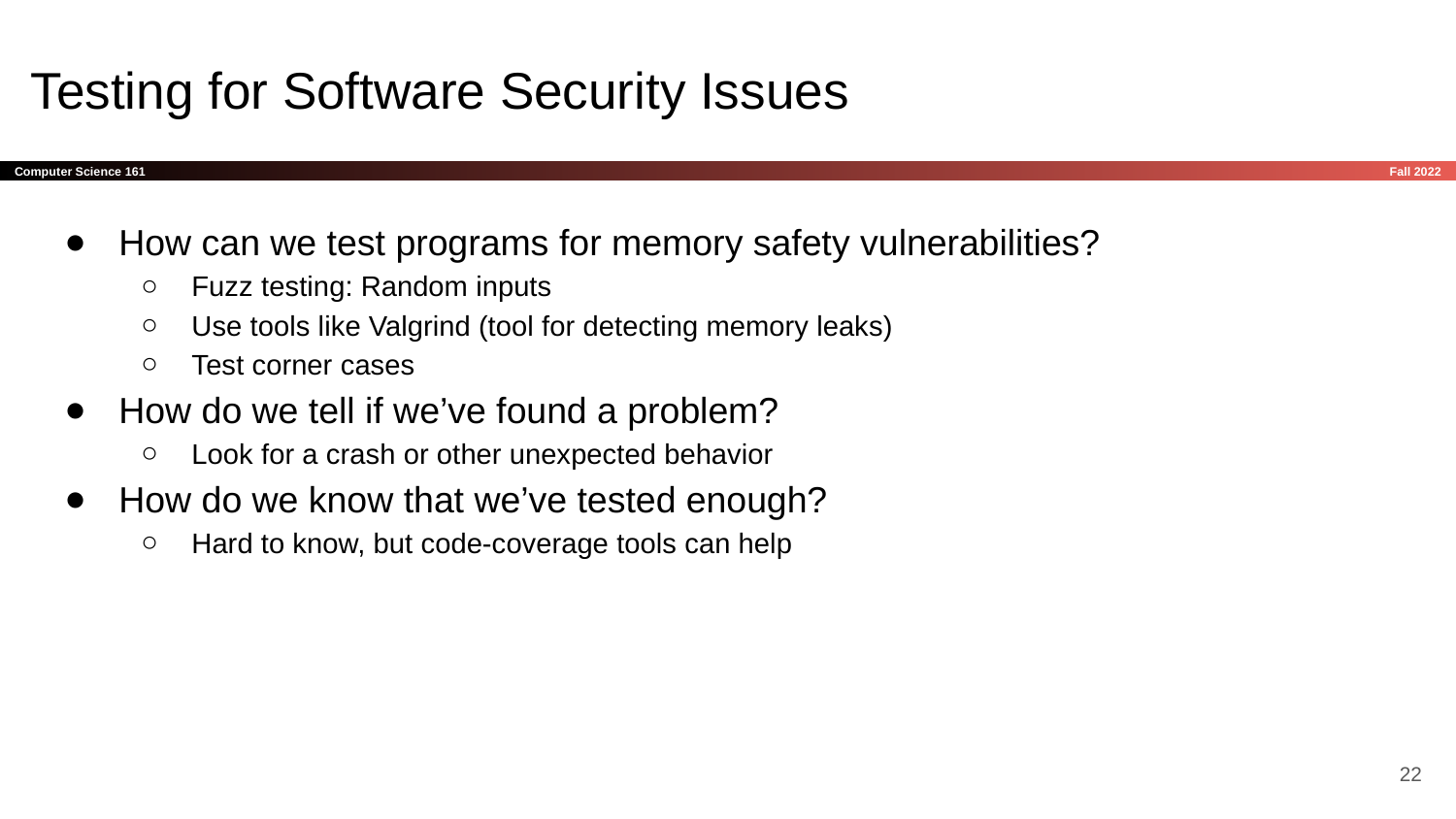

# Testing for Software Security Issues
How can we test programs for memory safety vulnerabilities?
Fuzz testing: Random inputs
Use tools like Valgrind (tool for detecting memory leaks)
Test corner cases
How do we tell if we’ve found a problem?
Look for a crash or other unexpected behavior
How do we know that we’ve tested enough?
Hard to know, but code-coverage tools can help
22